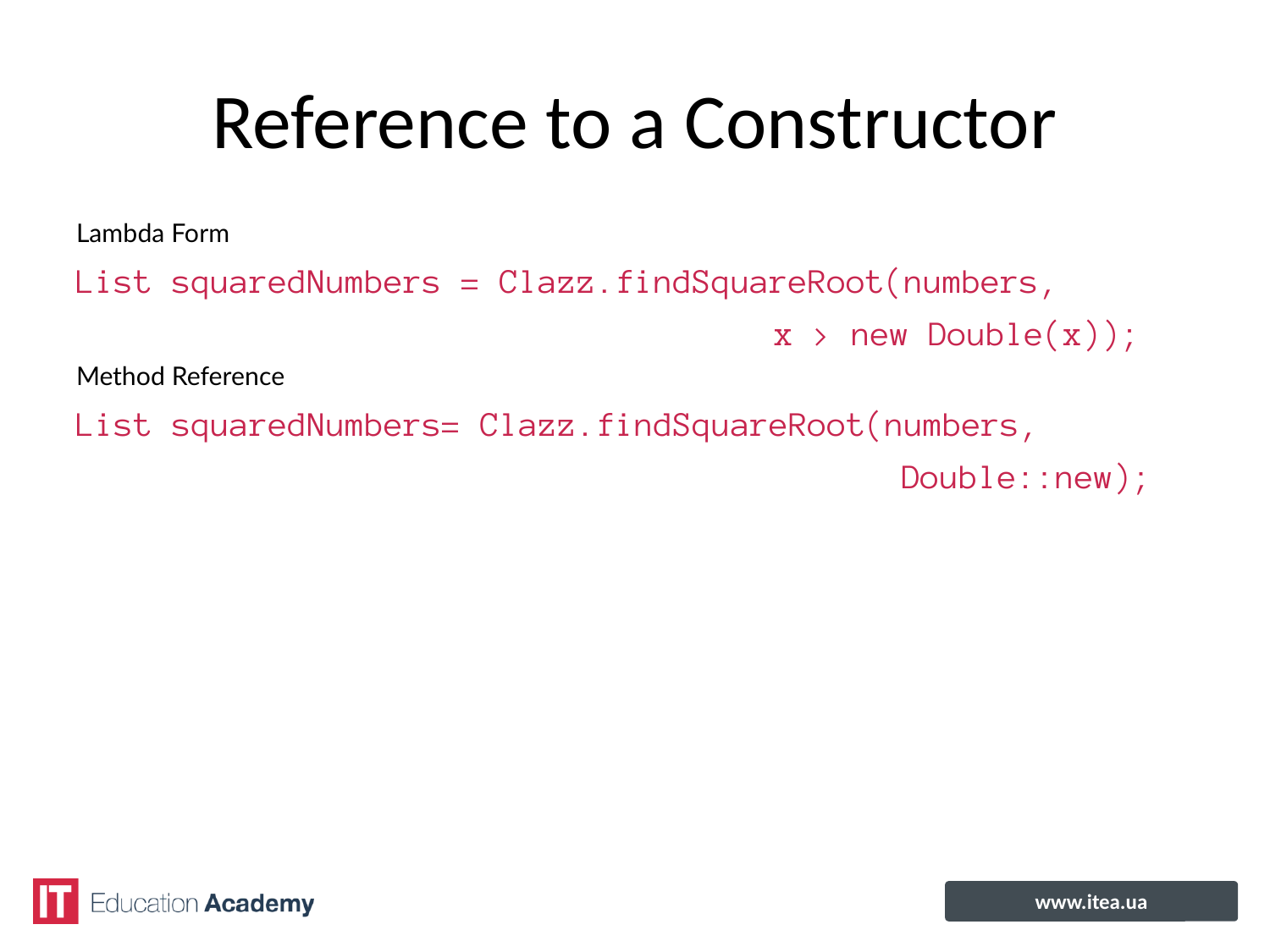

# Reference to a Constructor
Lambda Form
List squaredNumbers = Clazz.findSquareRoot(numbers,
x > new Double(x));
Method Reference
List squaredNumbers= Clazz.findSquareRoot(numbers,
Double::new);